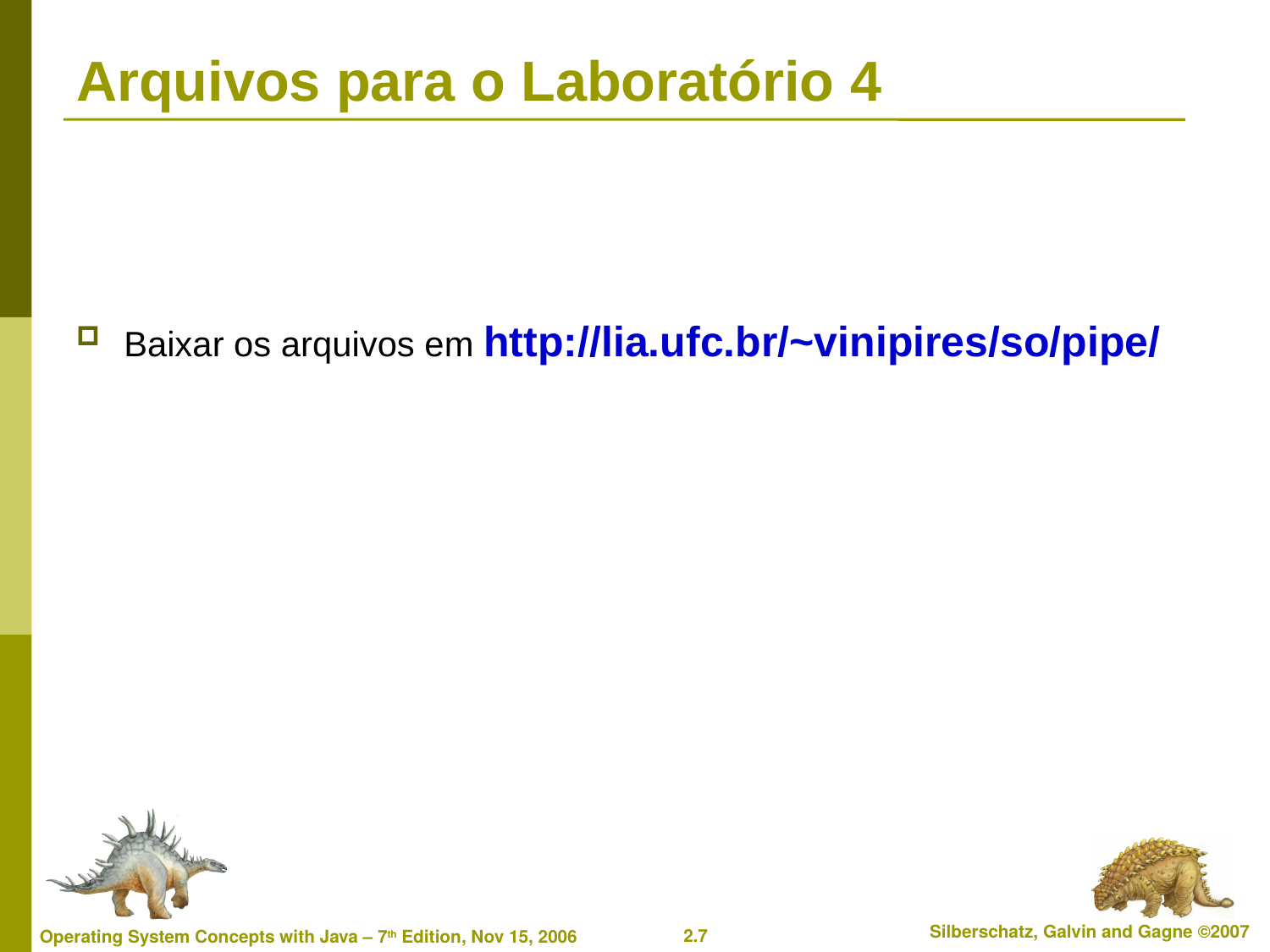

# Arquivos para o Laboratório 4

Baixar os arquivos em http://lia.ufc.br/~vinipires/so/pipe/